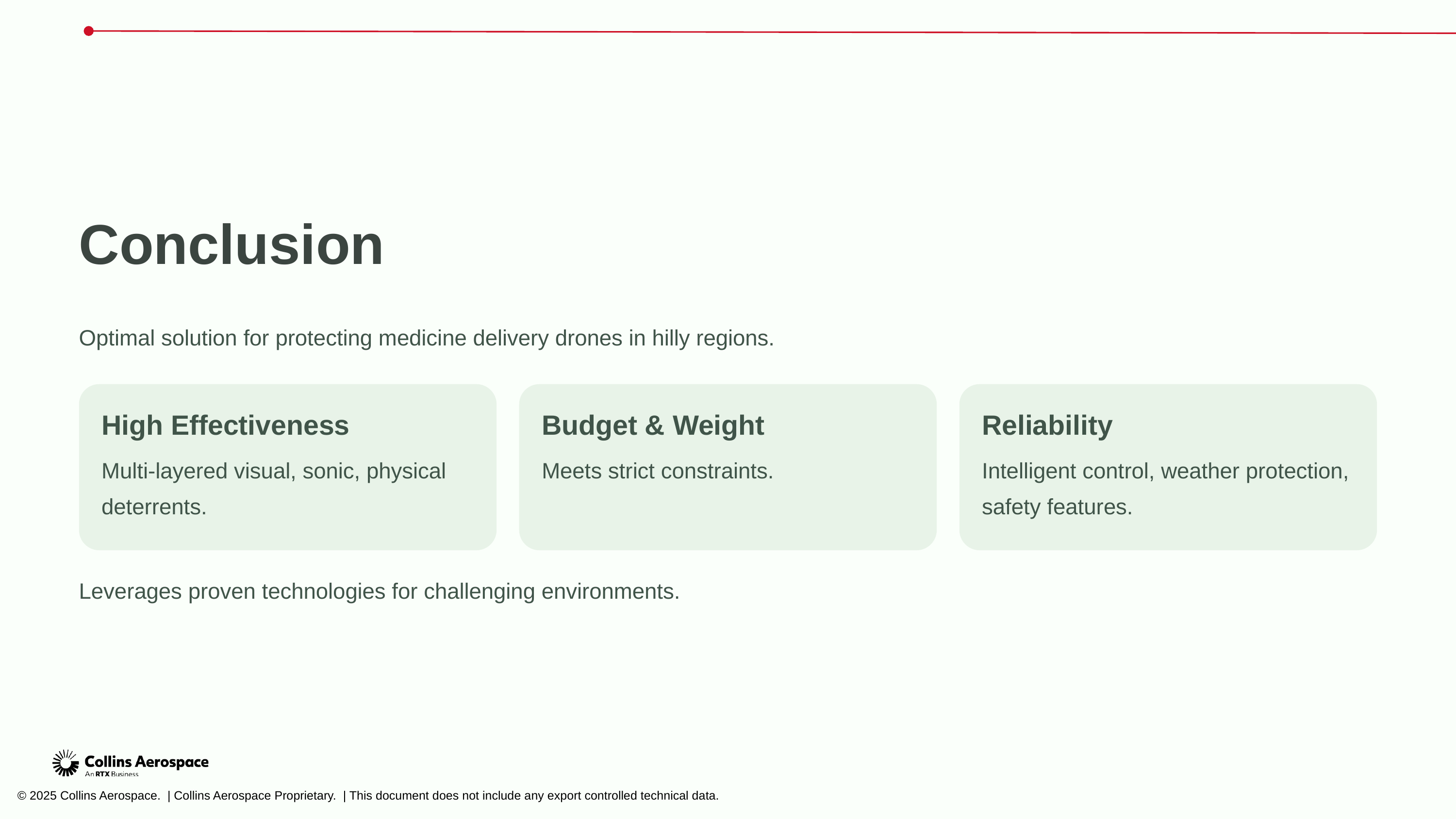

Conclusion
Optimal solution for protecting medicine delivery drones in hilly regions.

High Effectiveness
Budget & Weight
Reliability
Multi-layered visual, sonic, physical deterrents.
Meets strict constraints.
Intelligent control, weather protection, safety features.
Leverages proven technologies for challenging environments.

© 2025 Collins Aerospace.  | Collins Aerospace Proprietary.  | This document does not include any export controlled technical data.